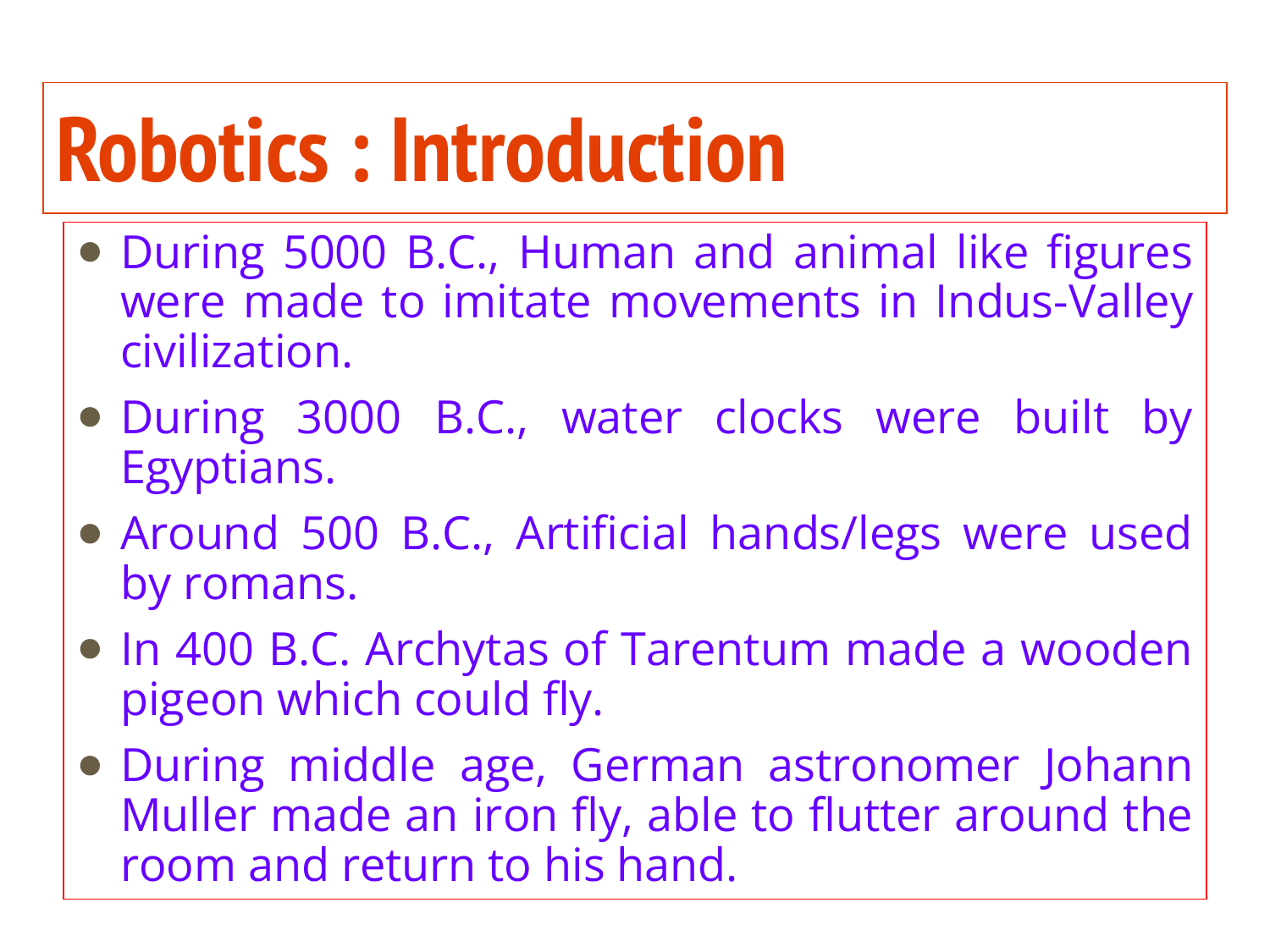

# Robotics : Introduction
During 5000 B.C., Human and animal like figures were made to imitate movements in Indus-Valley civilization.
During 3000 B.C., water clocks were built by Egyptians.
Around 500 B.C., Artificial hands/legs were used by romans.
In 400 B.C. Archytas of Tarentum made a wooden pigeon which could fly.
During middle age, German astronomer Johann Muller made an iron fly, able to flutter around the room and return to his hand.